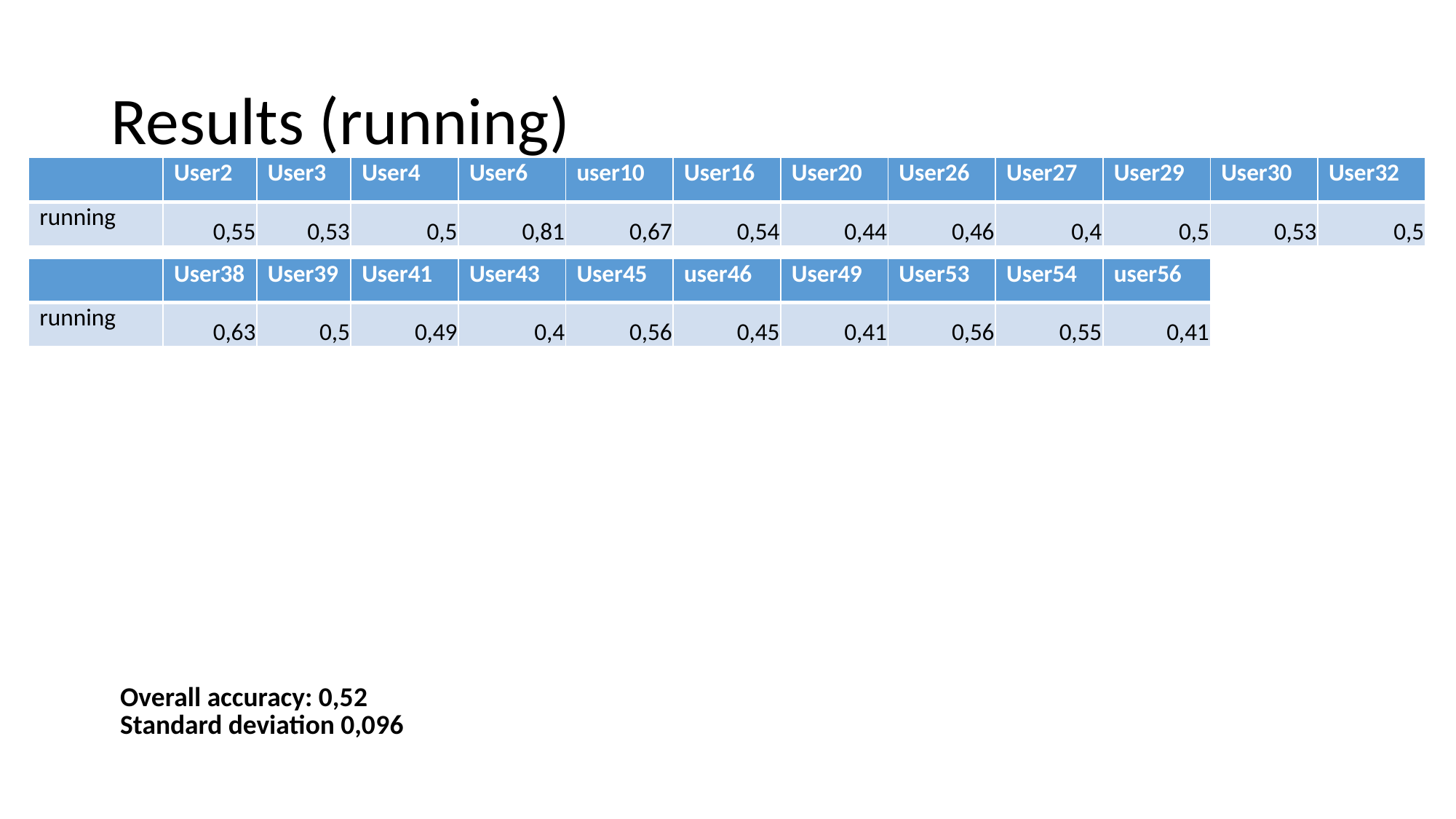

# Results (running)
|  | User2 | User3 | User4 | User6 | user10 | User16 | User20 | User26 | User27 | User29 | User30 | User32 |
| --- | --- | --- | --- | --- | --- | --- | --- | --- | --- | --- | --- | --- |
| running | 0,55 | 0,53 | 0,5 | 0,81 | 0,67 | 0,54 | 0,44 | 0,46 | 0,4 | 0,5 | 0,53 | 0,5 |
|  | User38 | User39 | User41 | User43 | User45 | user46 | User49 | User53 | User54 | user56 |
| --- | --- | --- | --- | --- | --- | --- | --- | --- | --- | --- |
| running | 0,63 | 0,5 | 0,49 | 0,4 | 0,56 | 0,45 | 0,41 | 0,56 | 0,55 | 0,41 |
Overall accuracy: 0,52
Standard deviation 0,096